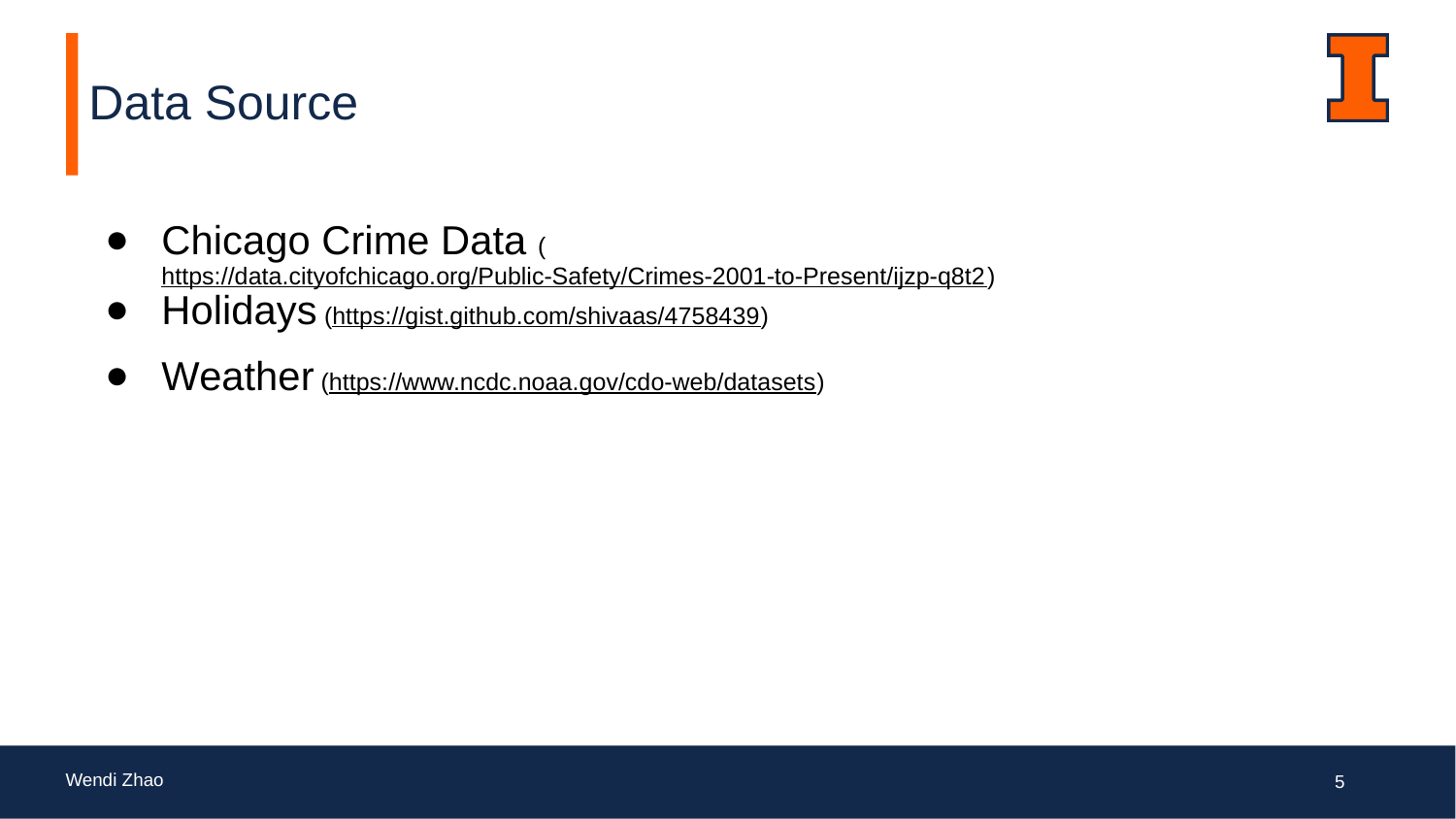

# Data Source
Chicago Crime Data (https://data.cityofchicago.org/Public-Safety/Crimes-2001-to-Present/ijzp-q8t2)
Holidays (https://gist.github.com/shivaas/4758439)
Weather (https://www.ncdc.noaa.gov/cdo-web/datasets)
Wendi Zhao
5